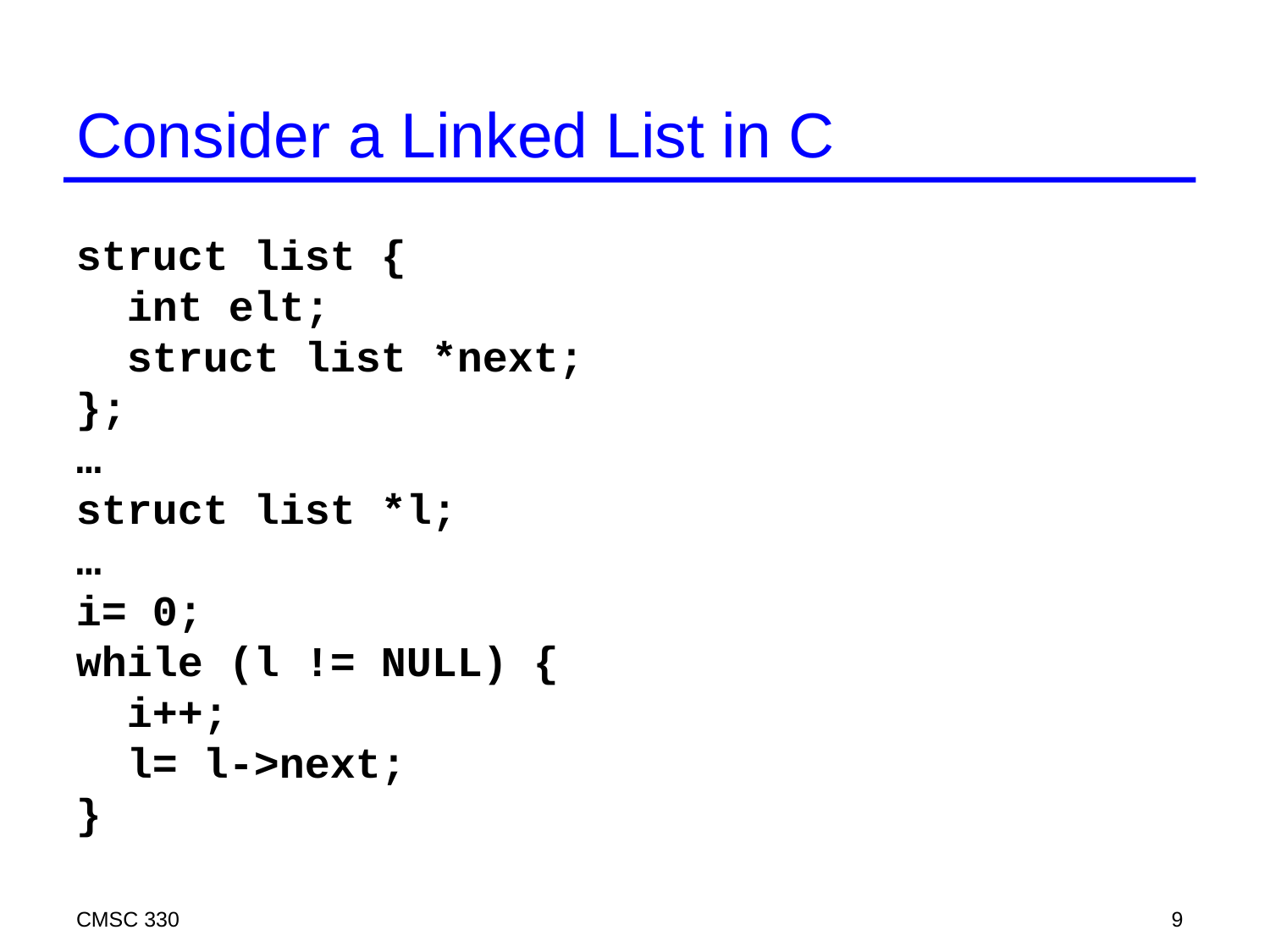

# Consider a Linked List in C
struct list {
  int elt;
  struct list *next;
};
…
struct list *l;
…
i= 0;
while (l != NULL) {
  i++;
  l= l->next;
}
CMSC 330
9